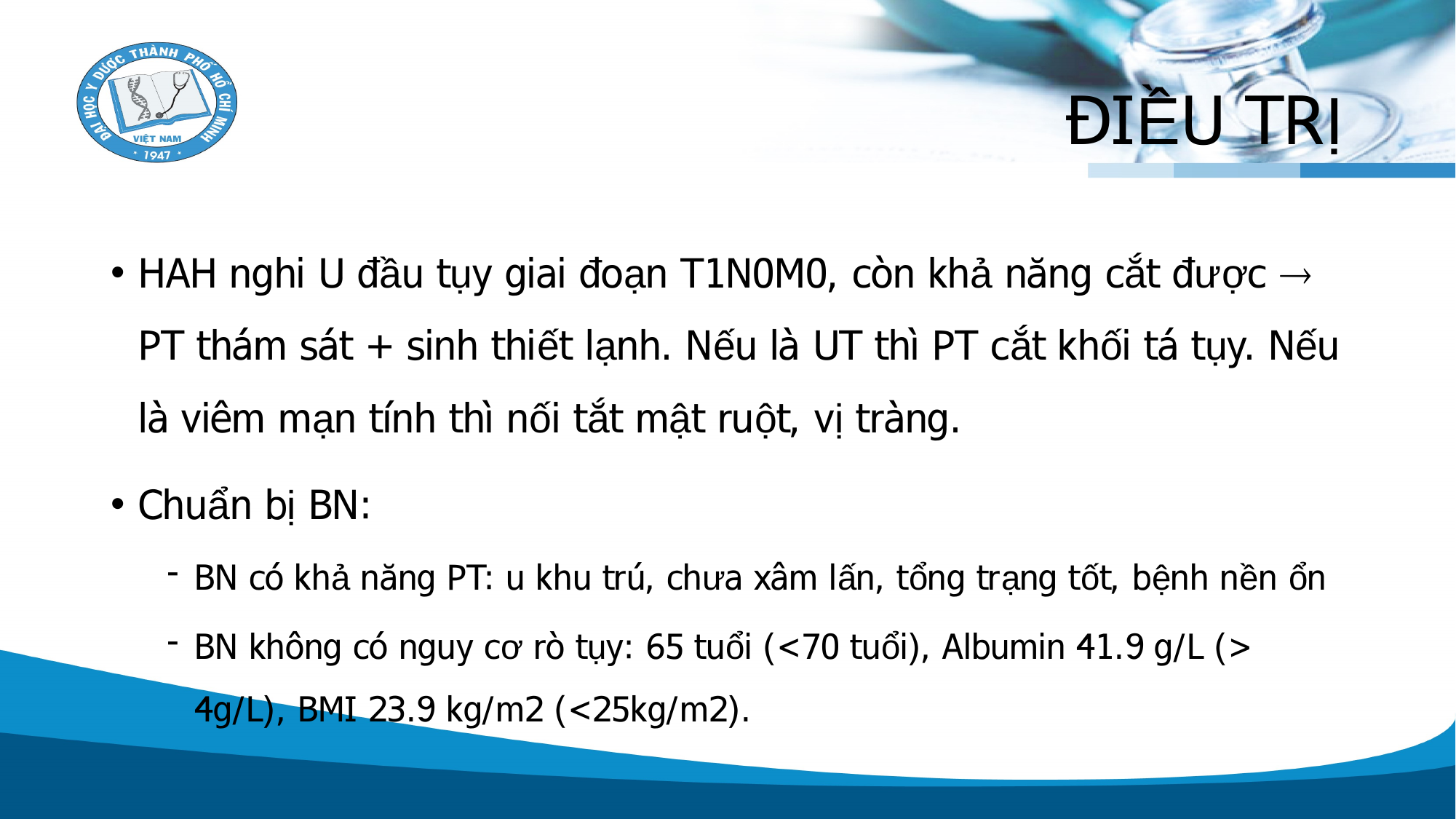

# ĐIỀU TRỊ
HAH nghi U đầu tụy giai đoạn T1N0M0, còn khả năng cắt được → PT thám sát + sinh thiết lạnh. Nếu là UT thì PT cắt khối tá tụy. Nếu là viêm mạn tính thì nối tắt mật ruột, vị tràng.
Chuẩn bị BN:
BN có khả năng PT: u khu trú, chưa xâm lấn, tổng trạng tốt, bệnh nền ổn
BN không có nguy cơ rò tụy: 65 tuổi (<70 tuổi), Albumin 41.9 g/L (> 4g/L), BMI 23.9 kg/m2 (<25kg/m2).